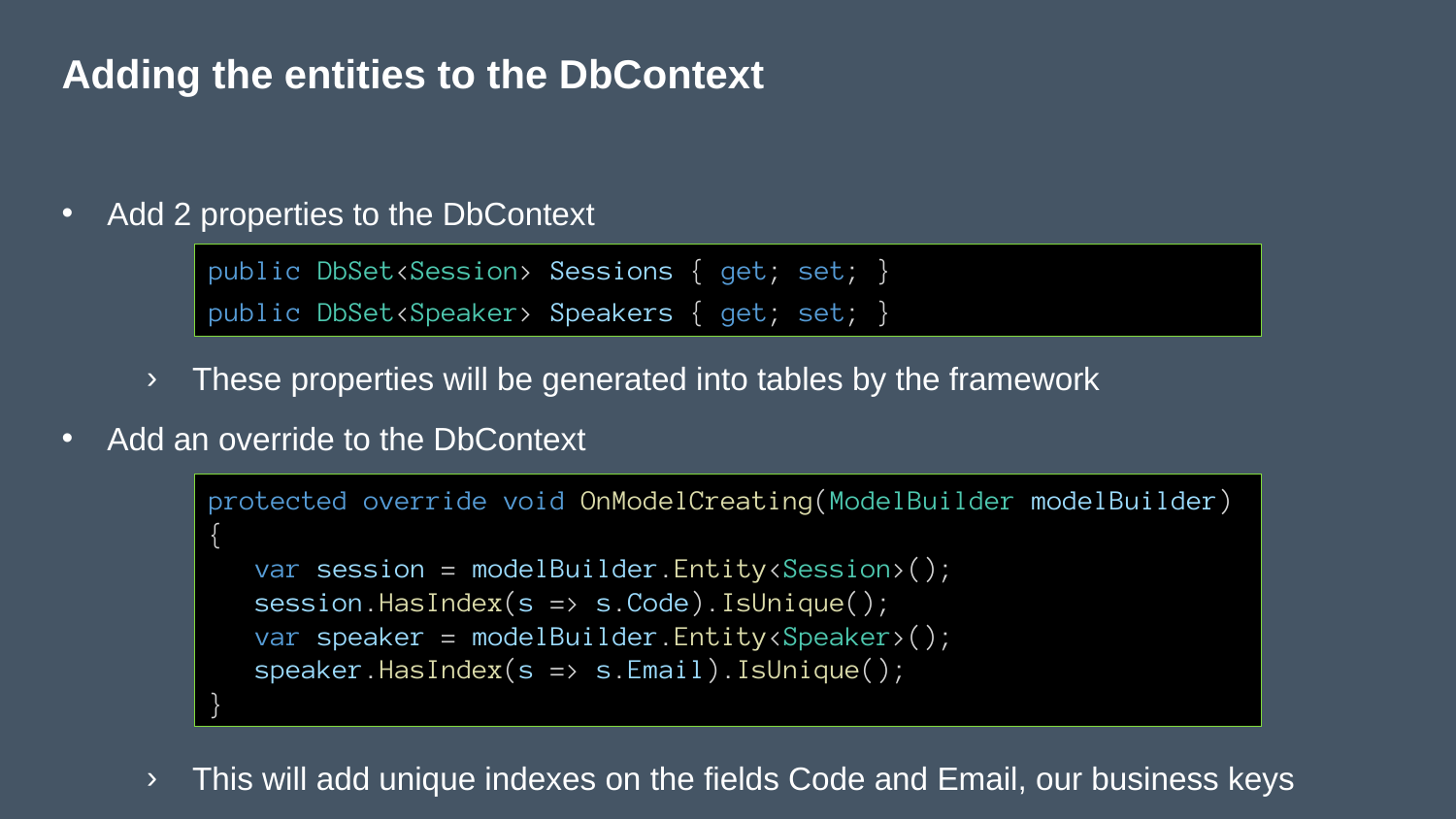

# Adding the entities to the DbContext
Add 2 properties to the DbContext

These properties will be generated into tables by the framework
Add an override to the DbContext

This will add unique indexes on the fields Code and Email, our business keys

public DbSet<Session> Sessions { get; set; }
public DbSet<Speaker> Speakers { get; set; }
protected override void OnModelCreating(ModelBuilder modelBuilder)
{
   var session = modelBuilder.Entity<Session>();
   session.HasIndex(s => s.Code).IsUnique();
   var speaker = modelBuilder.Entity<Speaker>();
   speaker.HasIndex(s => s.Email).IsUnique();
}